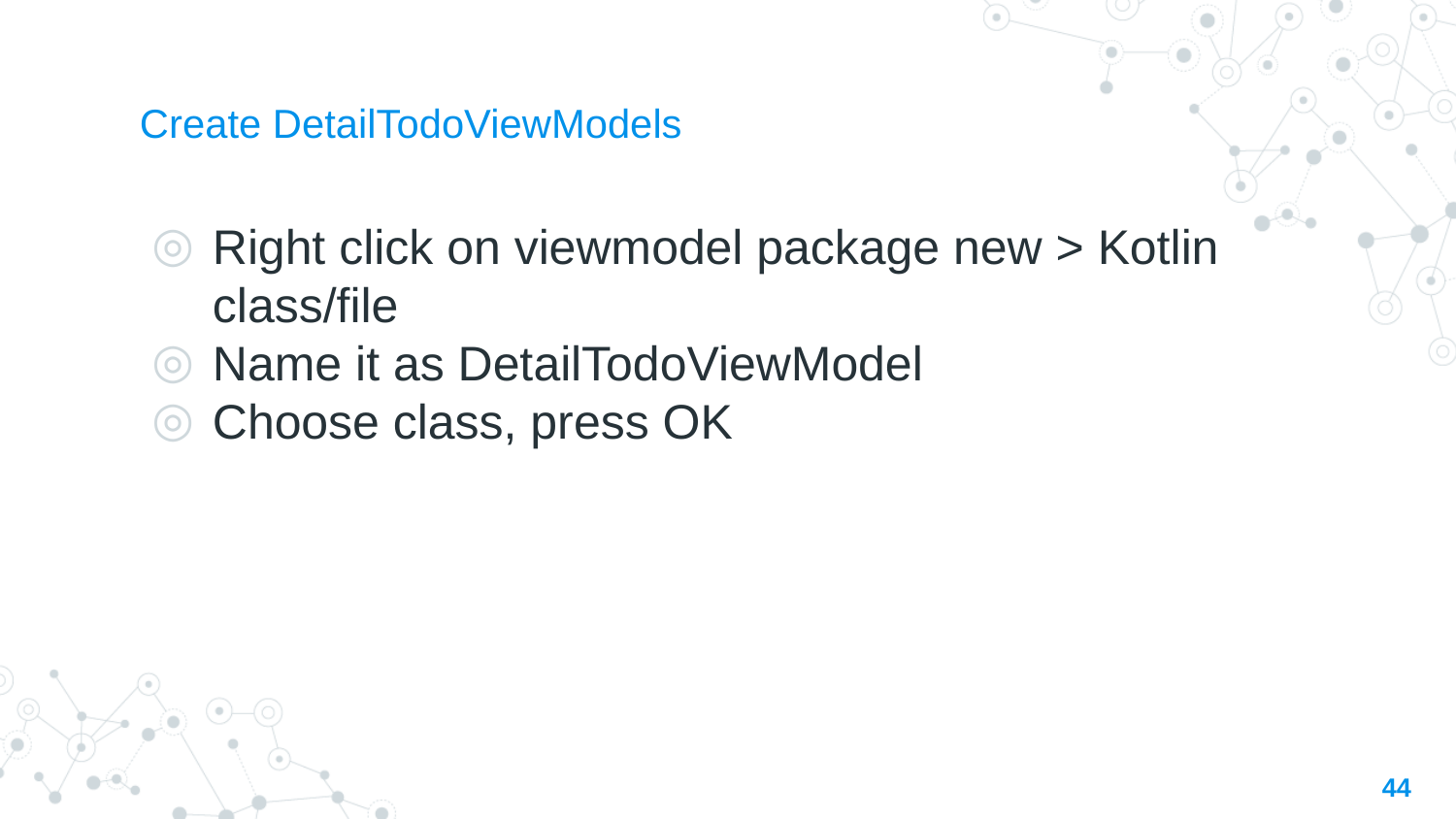

# Create DetailTodoViewModels
Right click on viewmodel package new > Kotlin class/file
Name it as DetailTodoViewModel
Choose class, press OK

44